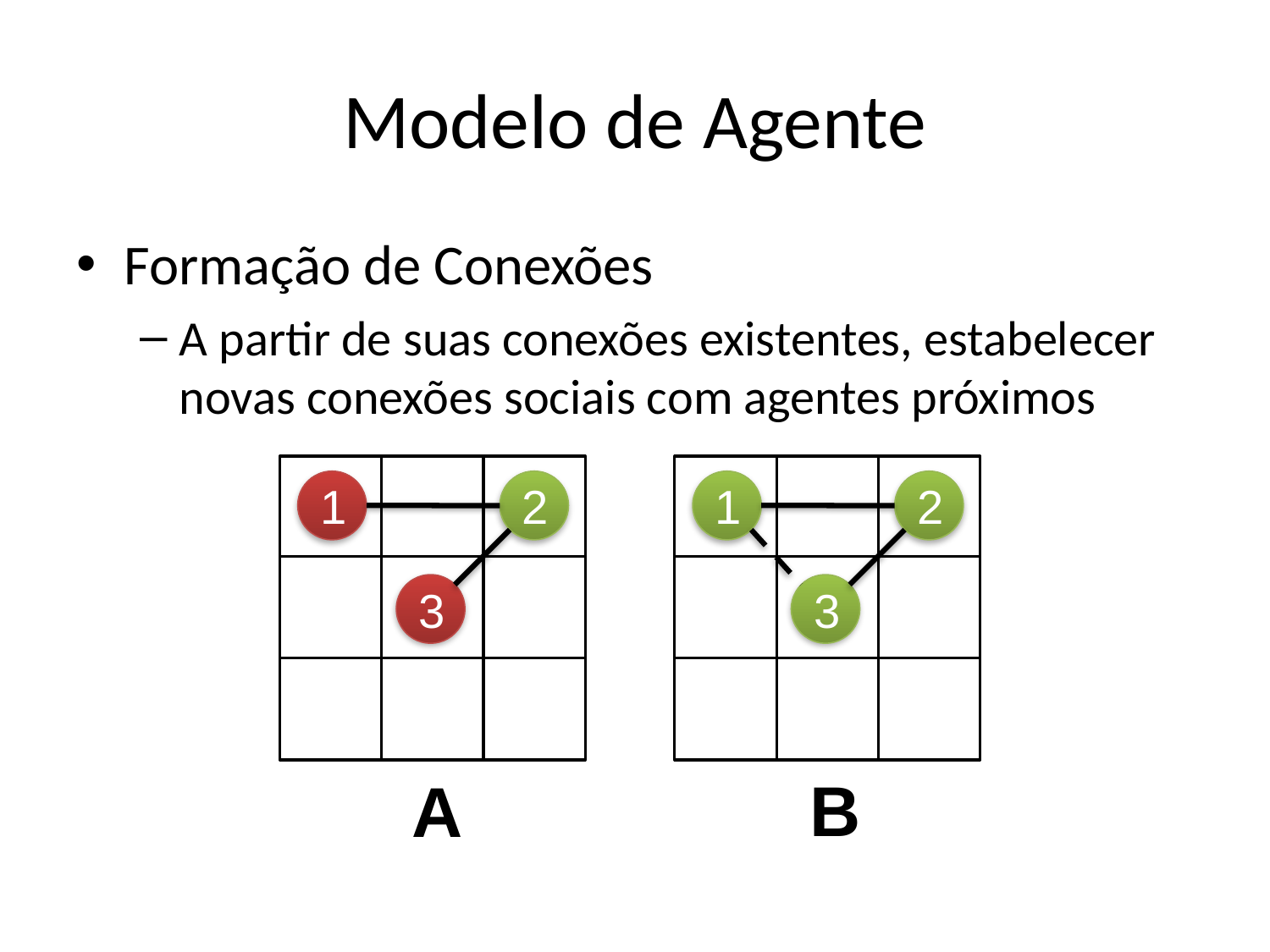

# Modelo de Agente
Formação de Conexões
A partir de suas conexões existentes, estabelecer novas conexões sociais com agentes próximos

1
2
3
A

1
2
3
B